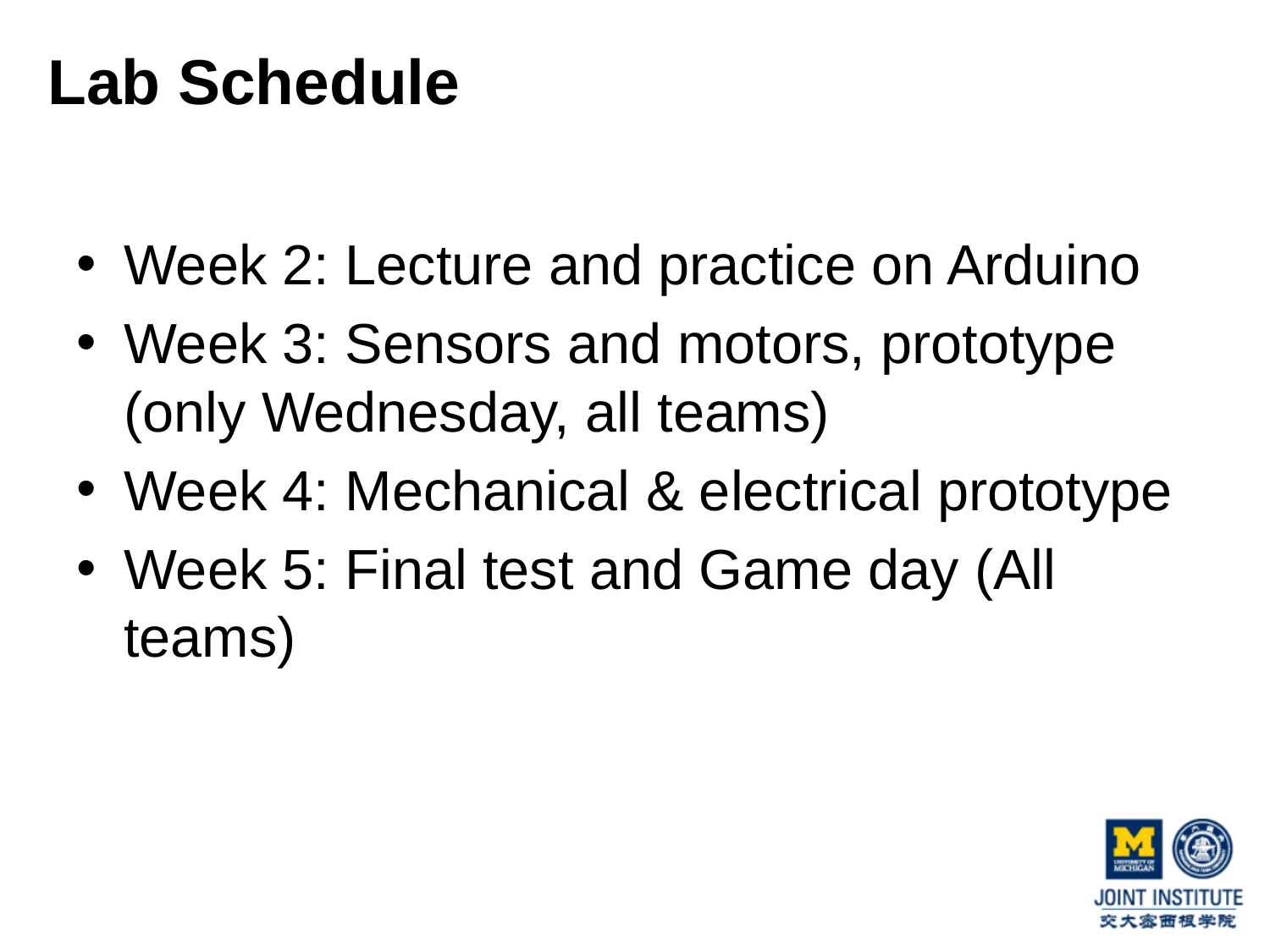

# Lab Schedule
Week 2: Lecture and practice on Arduino
Week 3: Sensors and motors, prototype (only Wednesday, all teams)
Week 4: Mechanical & electrical prototype
Week 5: Final test and Game day (All teams)